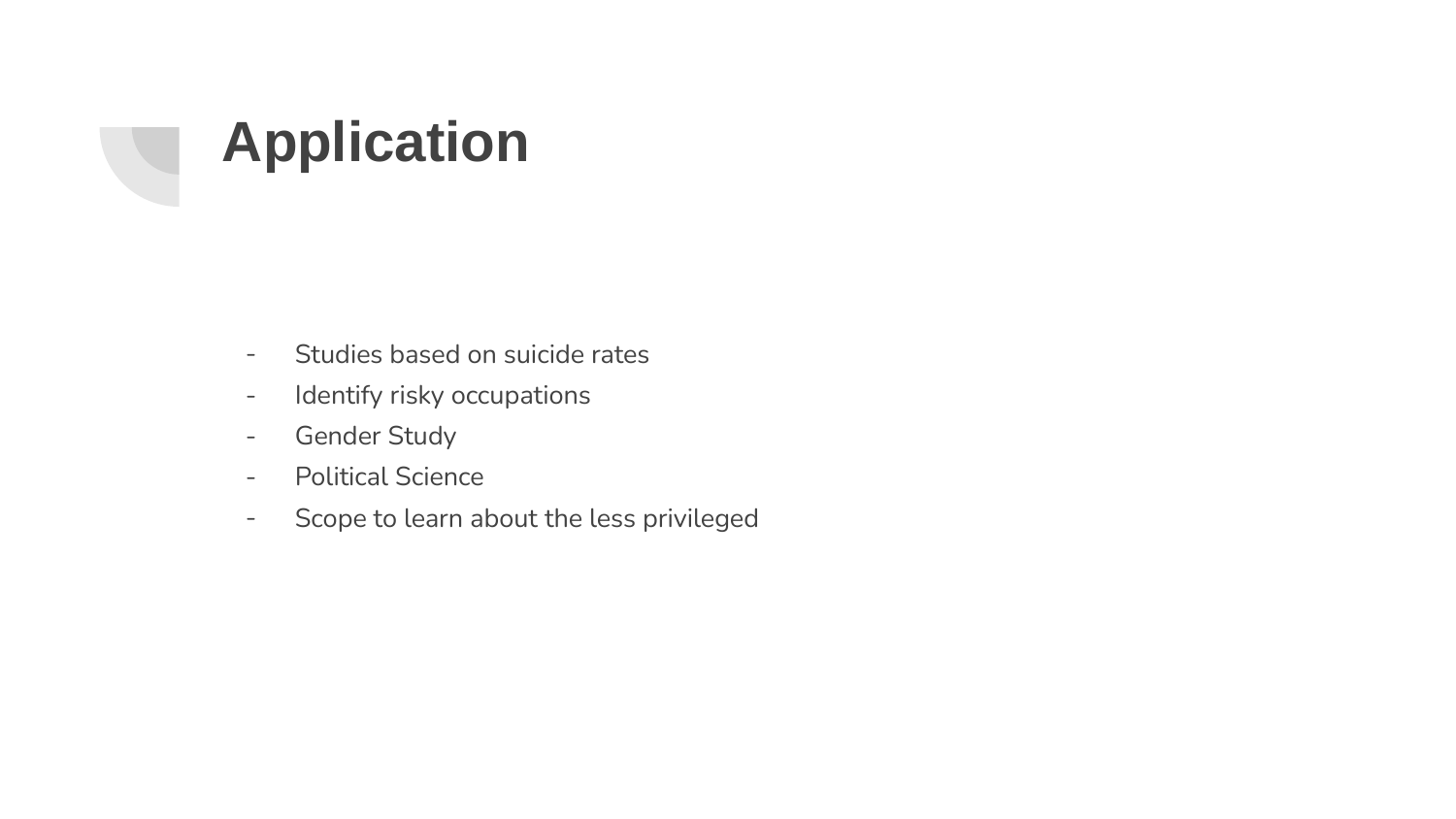

# Application
Studies based on suicide rates
Identify risky occupations
Gender Study
Political Science
Scope to learn about the less privileged